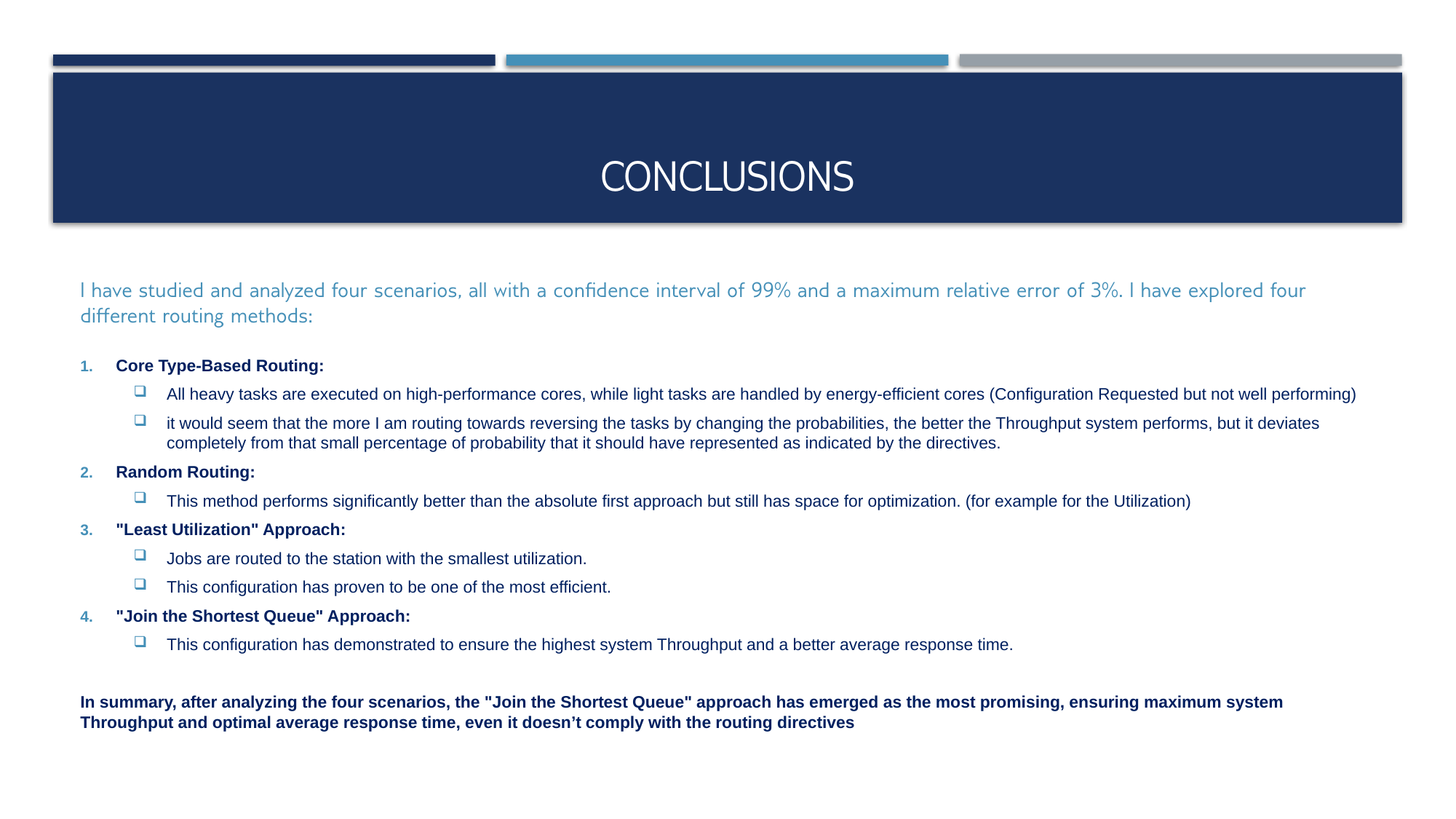

# Conclusions

I have studied and analyzed four scenarios, all with a confidence interval of 99% and a maximum relative error of 3%. I have explored four different routing methods:
Core Type-Based Routing:
All heavy tasks are executed on high-performance cores, while light tasks are handled by energy-efficient cores (Configuration Requested but not well performing)
it would seem that the more I am routing towards reversing the tasks by changing the probabilities, the better the Throughput system performs, but it deviates completely from that small percentage of probability that it should have represented as indicated by the directives.
Random Routing:
This method performs significantly better than the absolute first approach but still has space for optimization. (for example for the Utilization)
"Least Utilization" Approach:
Jobs are routed to the station with the smallest utilization.
This configuration has proven to be one of the most efficient.
"Join the Shortest Queue" Approach:
This configuration has demonstrated to ensure the highest system Throughput and a better average response time.

In summary, after analyzing the four scenarios, the "Join the Shortest Queue" approach has emerged as the most promising, ensuring maximum system Throughput and optimal average response time, even it doesn’t comply with the routing directives